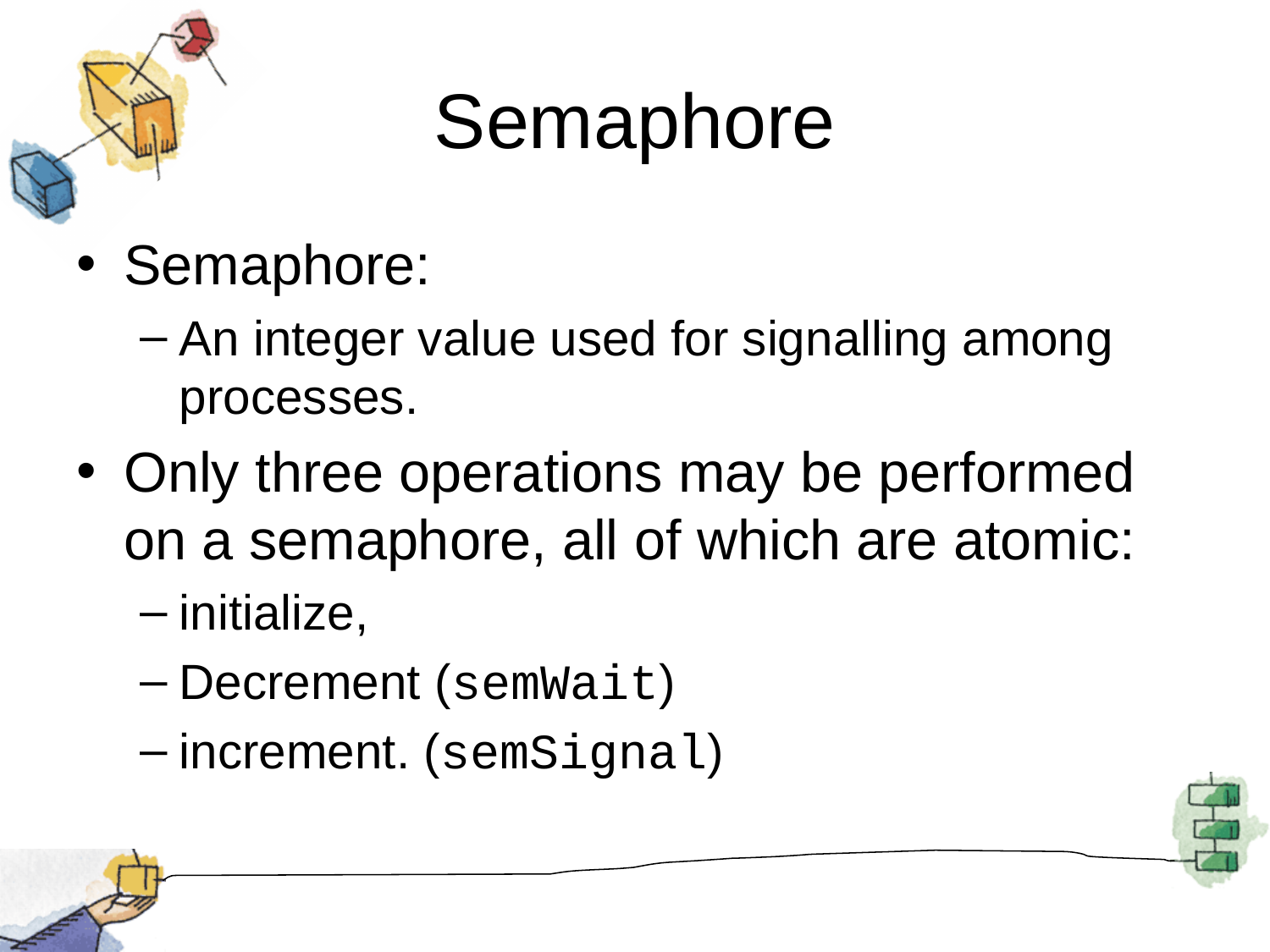

# Semaphore
Semaphore:
An integer value used for signalling among processes.
Only three operations may be performed on a semaphore, all of which are atomic:
initialize,
Decrement (semWait)
increment. (semSignal)